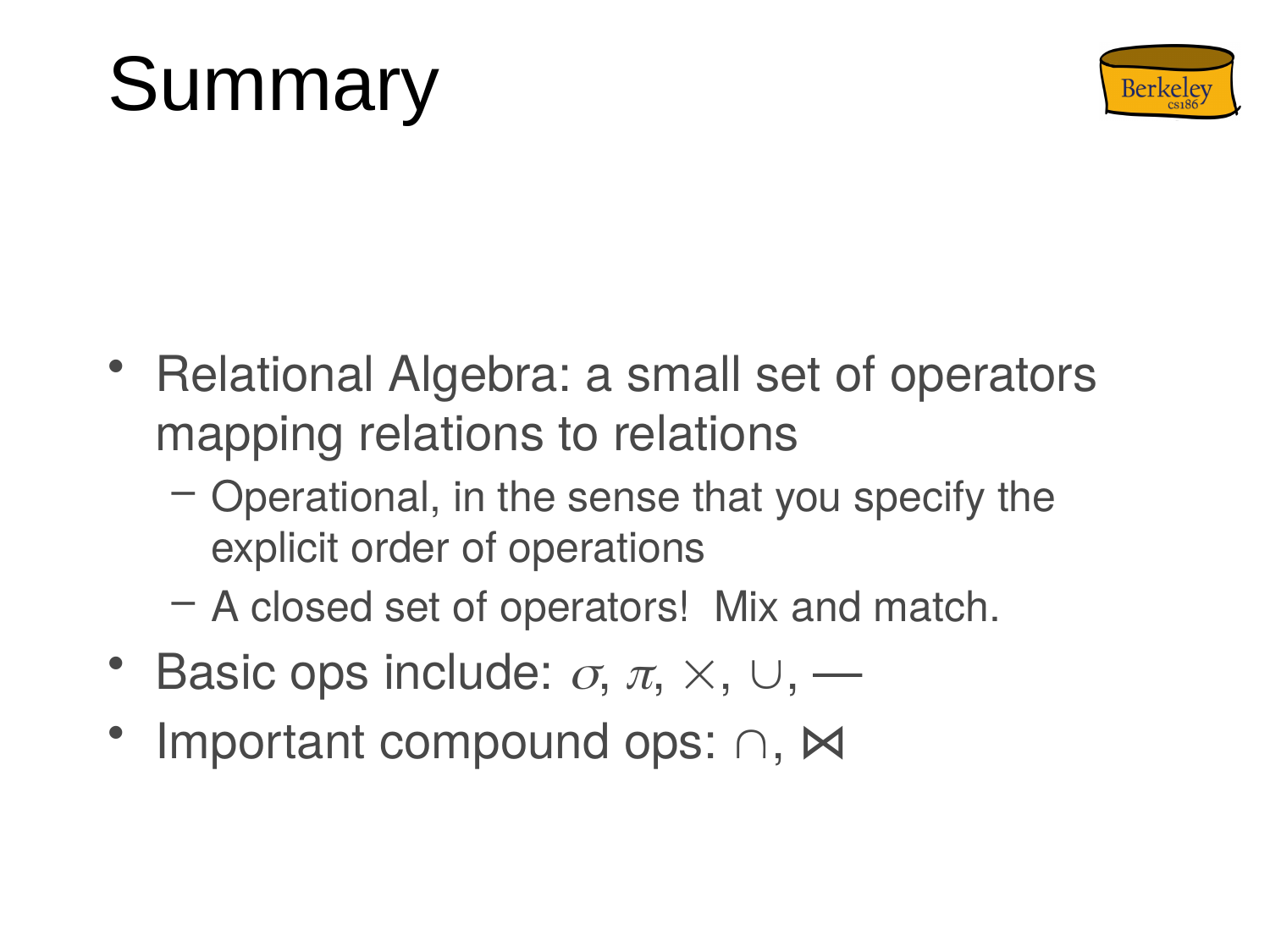

# Summary
Relational Algebra: a small set of operators mapping relations to relations
Operational, in the sense that you specify the explicit order of operations
A closed set of operators!  Mix and match.
Basic ops include: σ, π, ×, ∪, —
Important compound ops: ∩, ⋈